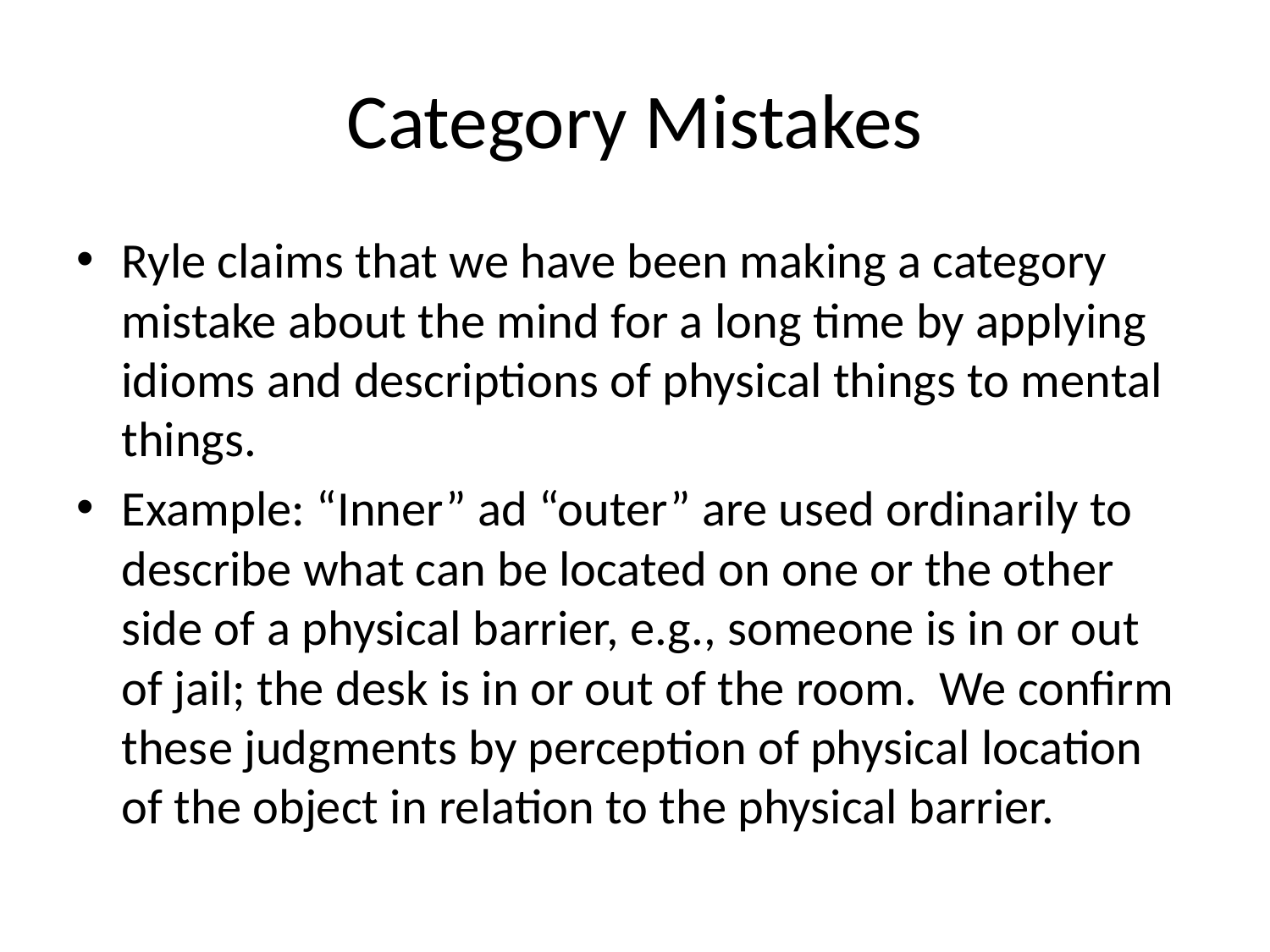

# Category Mistakes
Ryle claims that we have been making a category mistake about the mind for a long time by applying idioms and descriptions of physical things to mental things.
Example: “Inner” ad “outer” are used ordinarily to describe what can be located on one or the other side of a physical barrier, e.g., someone is in or out of jail; the desk is in or out of the room.  We confirm these judgments by perception of physical location of the object in relation to the physical barrier.